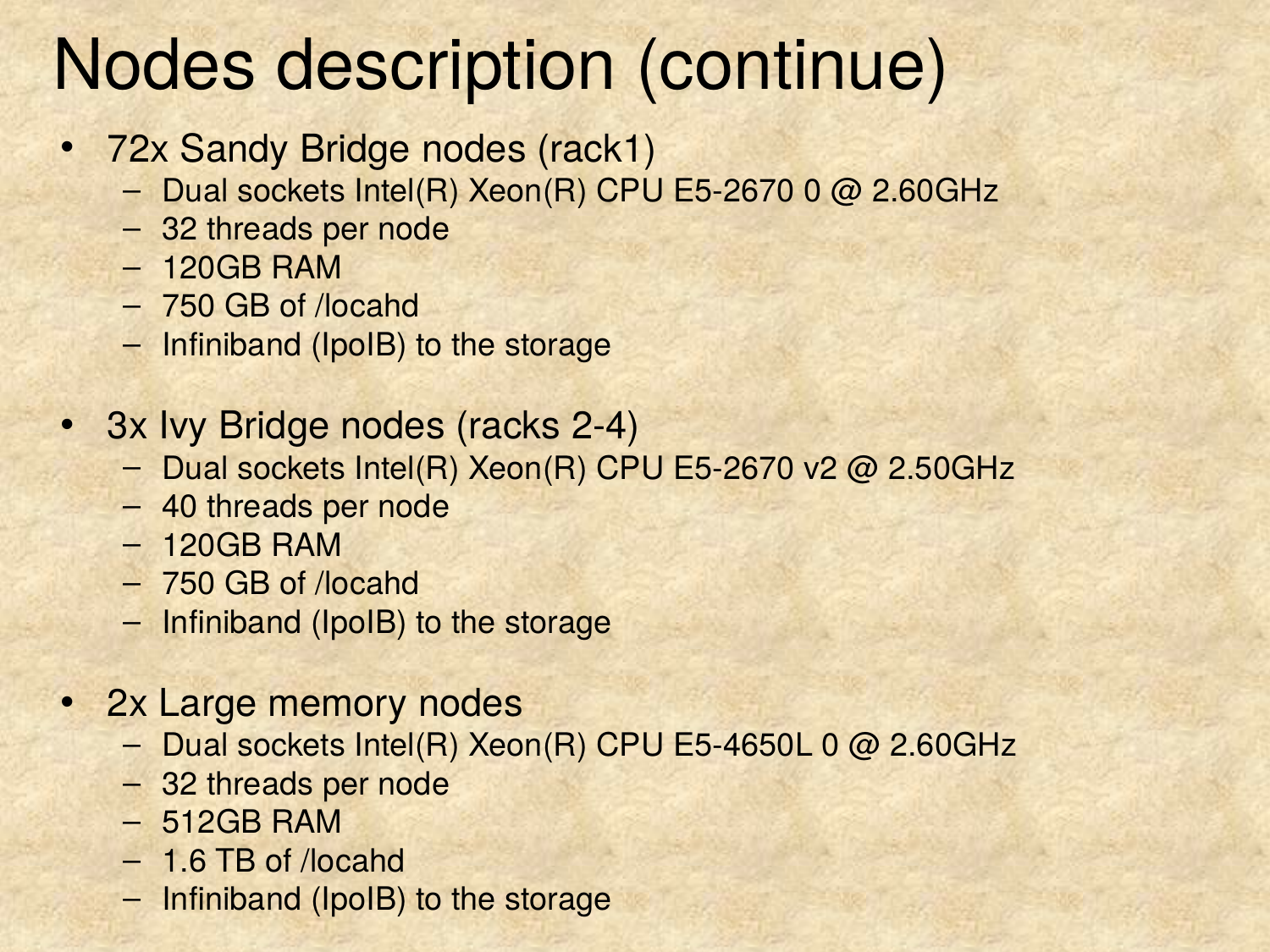

Nodes description (continue)
72x Sandy Bridge nodes (rack1)
Dual sockets Intel(R) Xeon(R) CPU E5-2670 0 @ 2.60GHz
32 threads per node
120GB RAM
750 GB of /locahd
Infiniband (IpoIB) to the storage

3x Ivy Bridge nodes (racks 2-4)
Dual sockets Intel(R) Xeon(R) CPU E5-2670 v2 @ 2.50GHz
40 threads per node
120GB RAM
750 GB of /locahd
Infiniband (IpoIB) to the storage

2x Large memory nodes
Dual sockets Intel(R) Xeon(R) CPU E5-4650L 0 @ 2.60GHz
32 threads per node
512GB RAM
1.6 TB of /locahd
Infiniband (IpoIB) to the storage